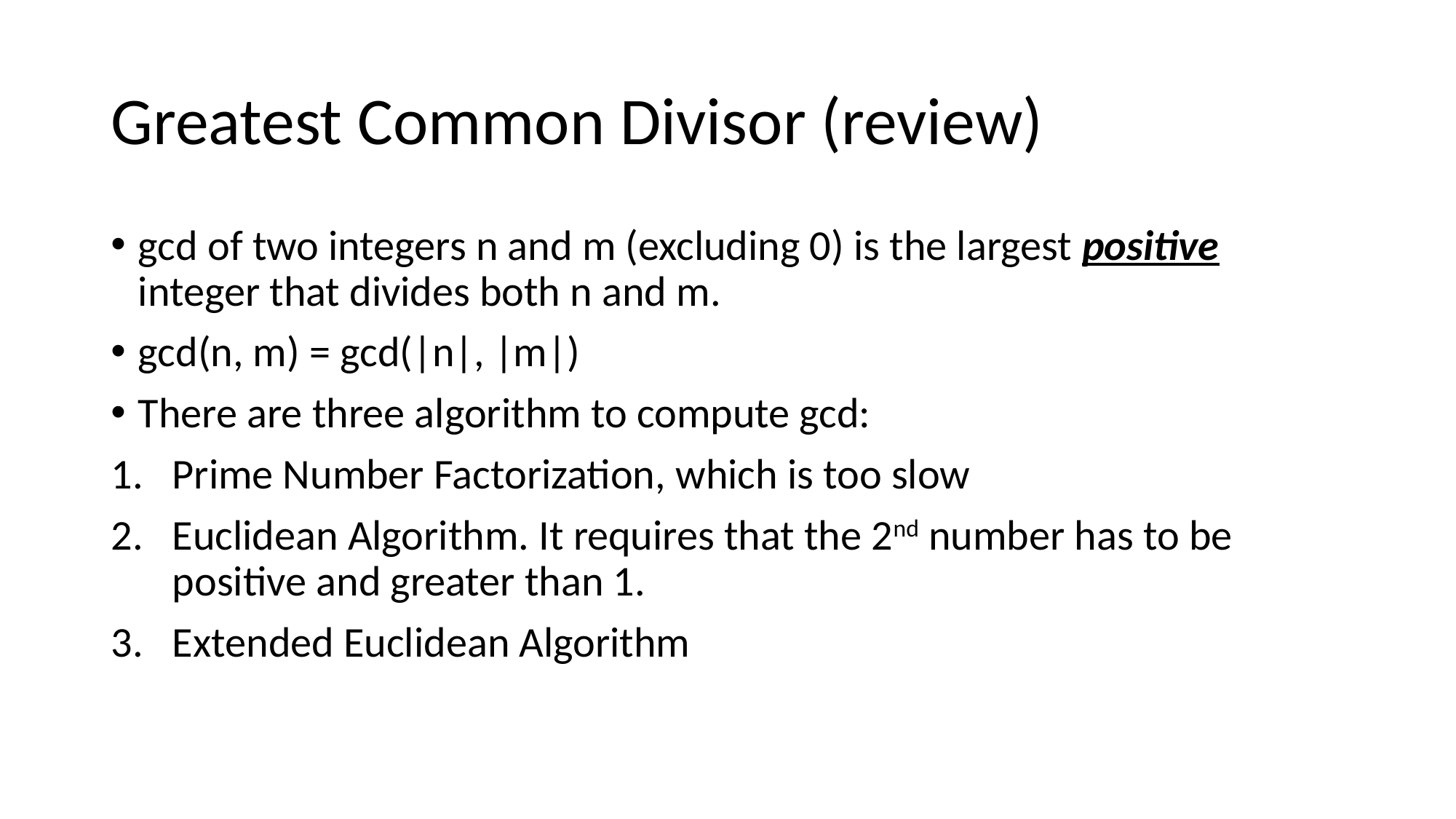

# Greatest Common Divisor (review)
gcd of two integers n and m (excluding 0) is the largest positive integer that divides both n and m.
gcd(n, m) = gcd(|n|, |m|)
There are three algorithm to compute gcd:
Prime Number Factorization, which is too slow
Euclidean Algorithm. It requires that the 2nd number has to be positive and greater than 1.
Extended Euclidean Algorithm